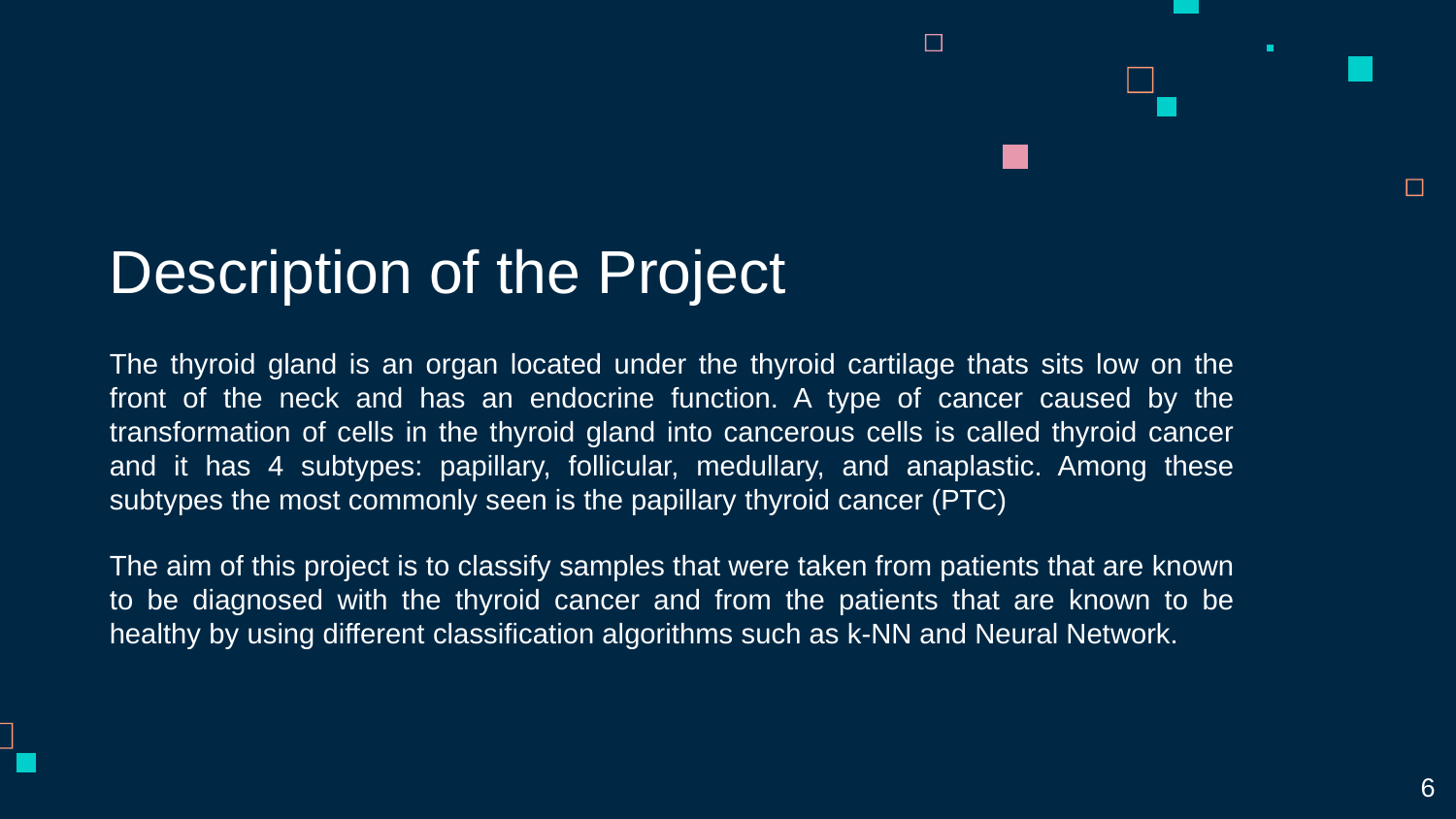

# Description of the Project
The thyroid gland is an organ located under the thyroid cartilage thats sits low on the front of the neck and has an endocrine function. A type of cancer caused by the transformation of cells in the thyroid gland into cancerous cells is called thyroid cancer and it has 4 subtypes: papillary, follicular, medullary, and anaplastic. Among these subtypes the most commonly seen is the papillary thyroid cancer (PTC)
The aim of this project is to classify samples that were taken from patients that are known to be diagnosed with the thyroid cancer and from the patients that are known to be healthy by using different classification algorithms such as k-NN and Neural Network.
6